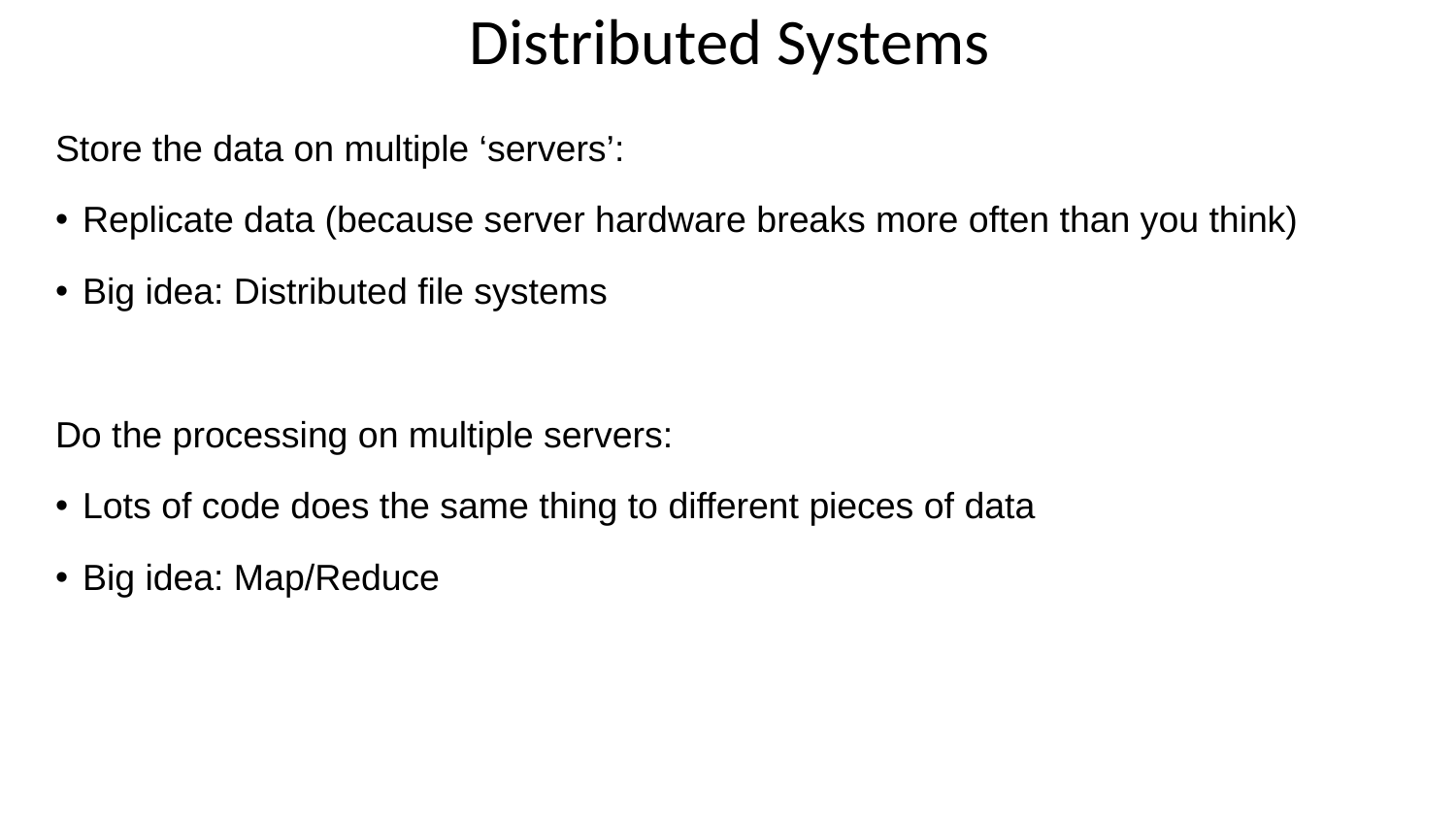

# Distributed Systems
Store the data on multiple ‘servers’:
Replicate data (because server hardware breaks more often than you think)
Big idea: Distributed file systems

Do the processing on multiple servers:
Lots of code does the same thing to different pieces of data
Big idea: Map/Reduce